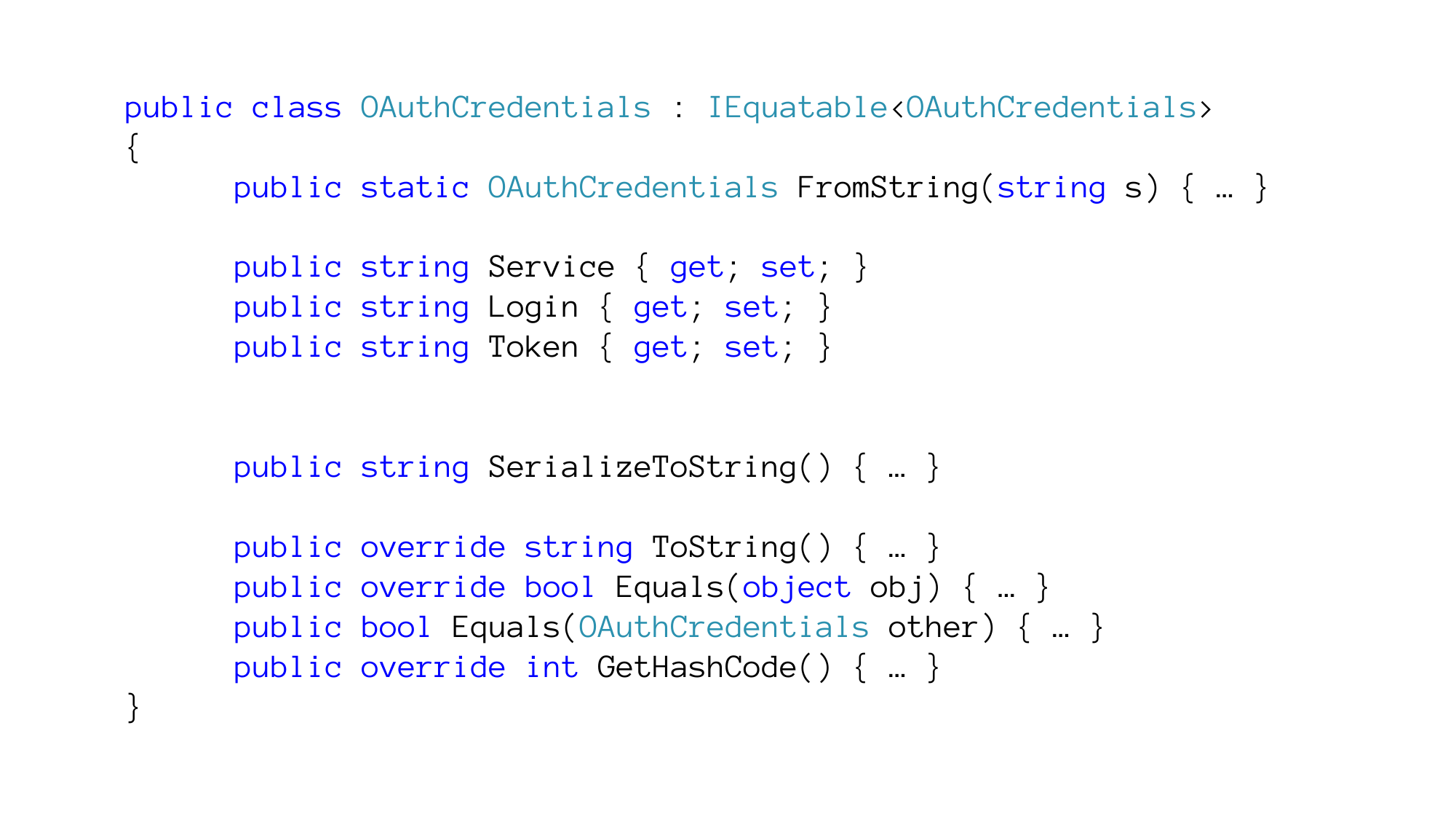

public class OAuthCredentials : IEquatable<OAuthCredentials>
{
	public static OAuthCredentials FromString(string s) { … }

	public string Service { get; set; }
	public string Login { get; set; }
	public string Token { get; set; }

	public string SerializeToString() { … }

	public override string ToString() { … }
	public override bool Equals(object obj) { … }
	public bool Equals(OAuthCredentials other) { … }
	public override int GetHashCode() { … }
}